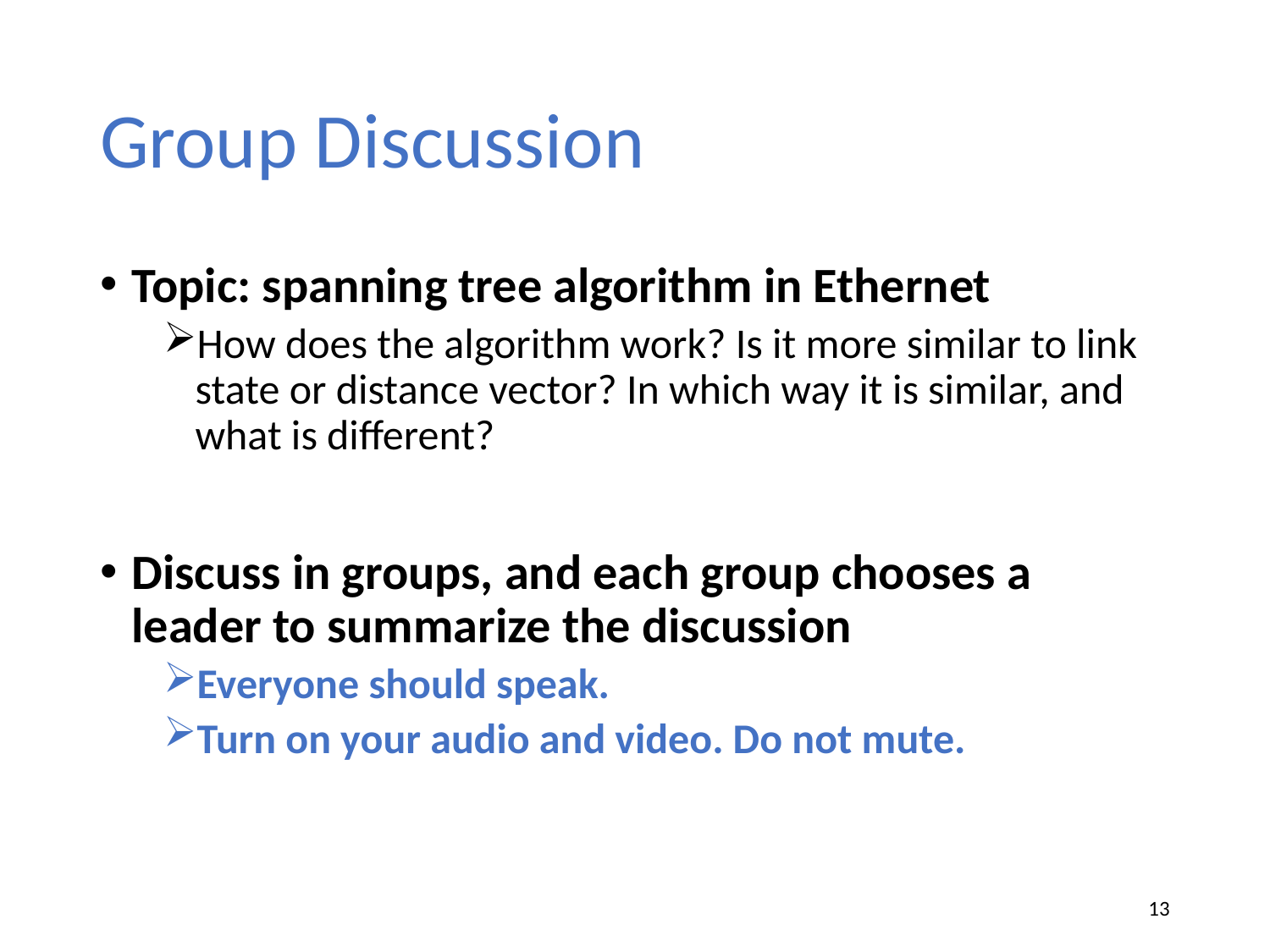

# Group Discussion
Topic: spanning tree algorithm in Ethernet
How does the algorithm work? Is it more similar to link state or distance vector? In which way it is similar, and what is different?

Discuss in groups, and each group chooses a leader to summarize the discussion
Everyone should speak.
Turn on your audio and video. Do not mute.
13